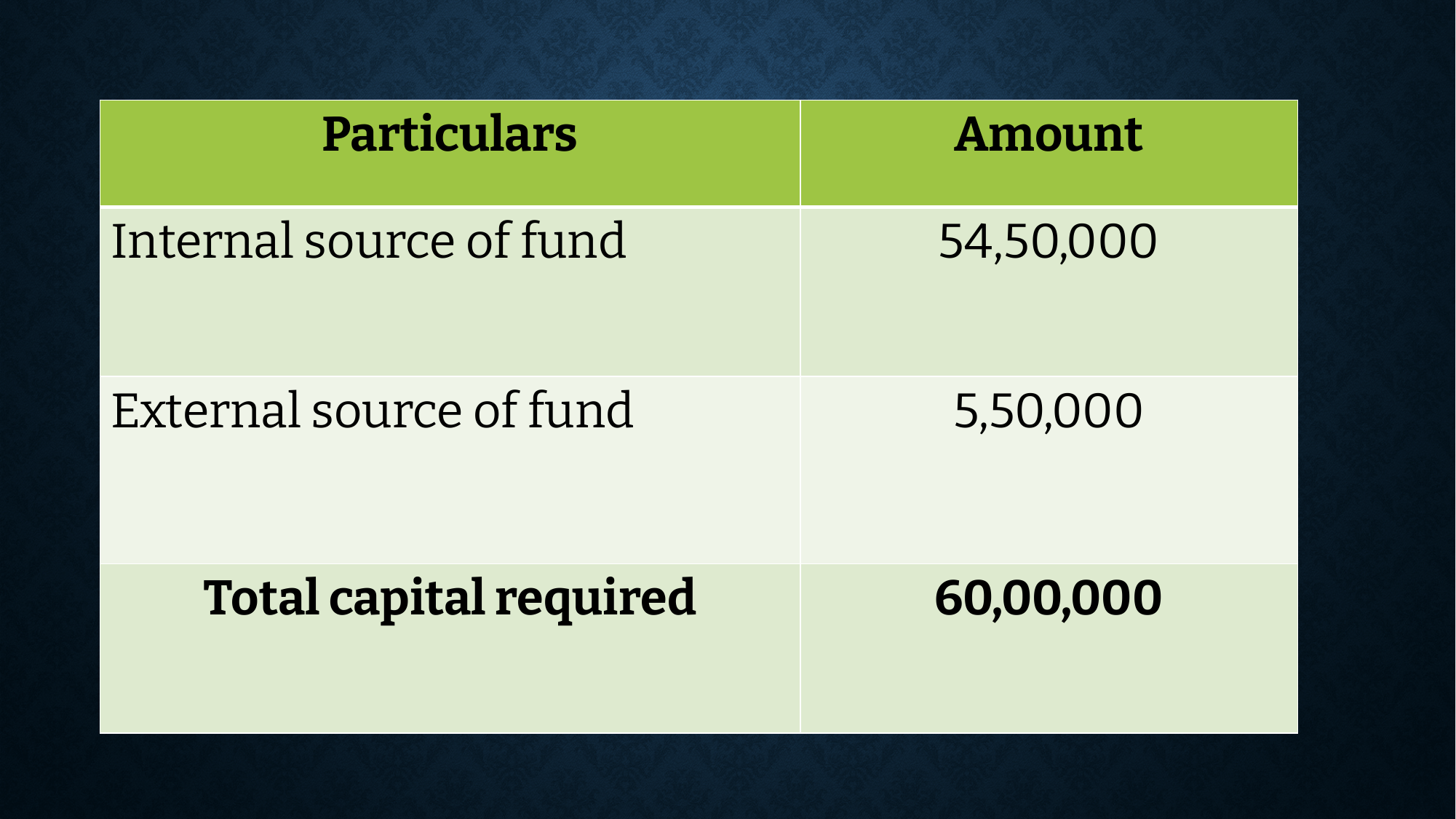

| Particulars | Amount |
| --- | --- |
| Internal source of fund | 54,50,000 |
| External source of fund | 5,50,000 |
| Total capital required | 60,00,000 |